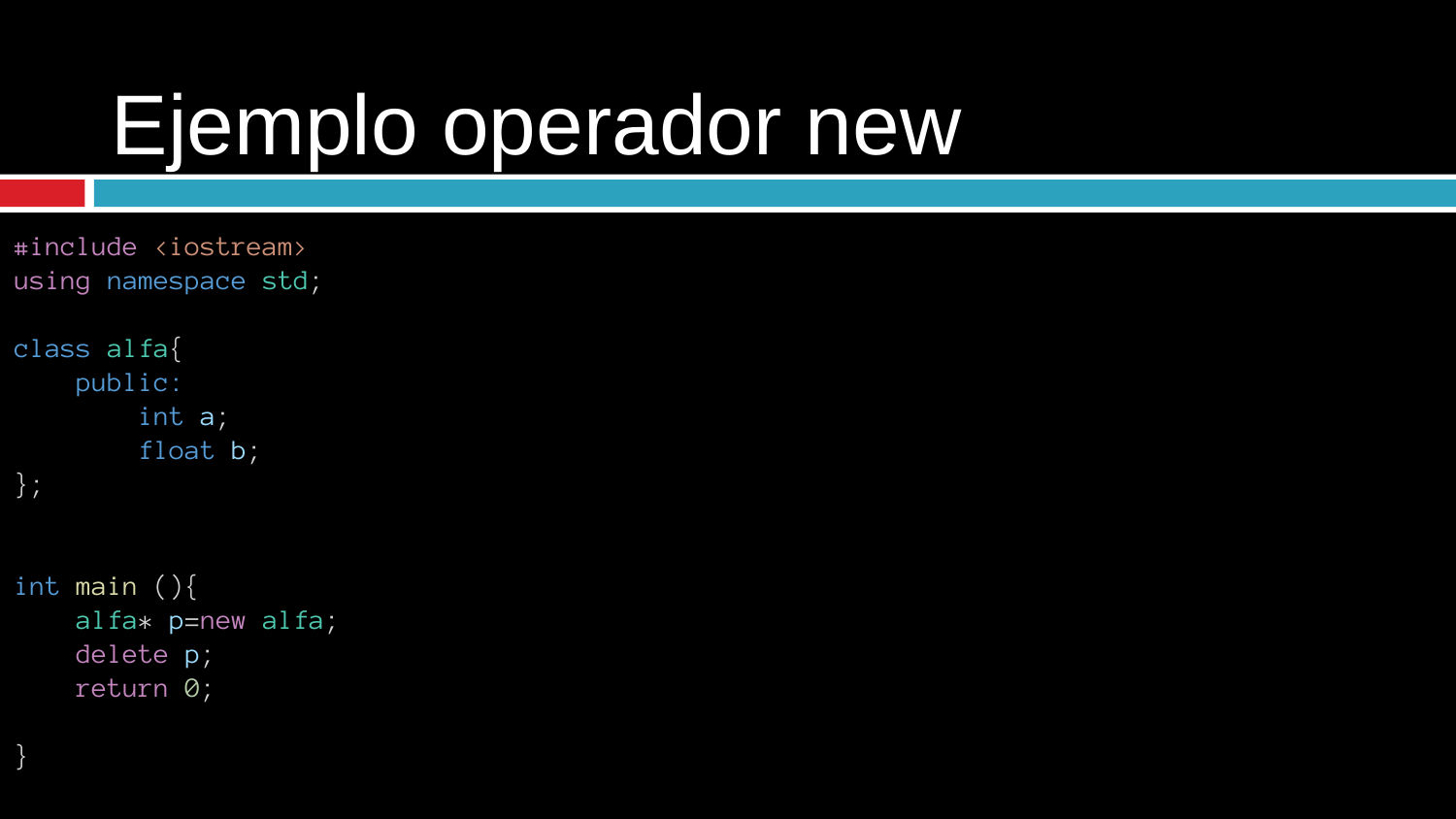

# Ejemplo operador new
#include <iostream>
using namespace std;
class alfa{
    public:
        int a;
        float b;
};
int main (){
    alfa* p=new alfa;
    delete p;
    return 0;
}